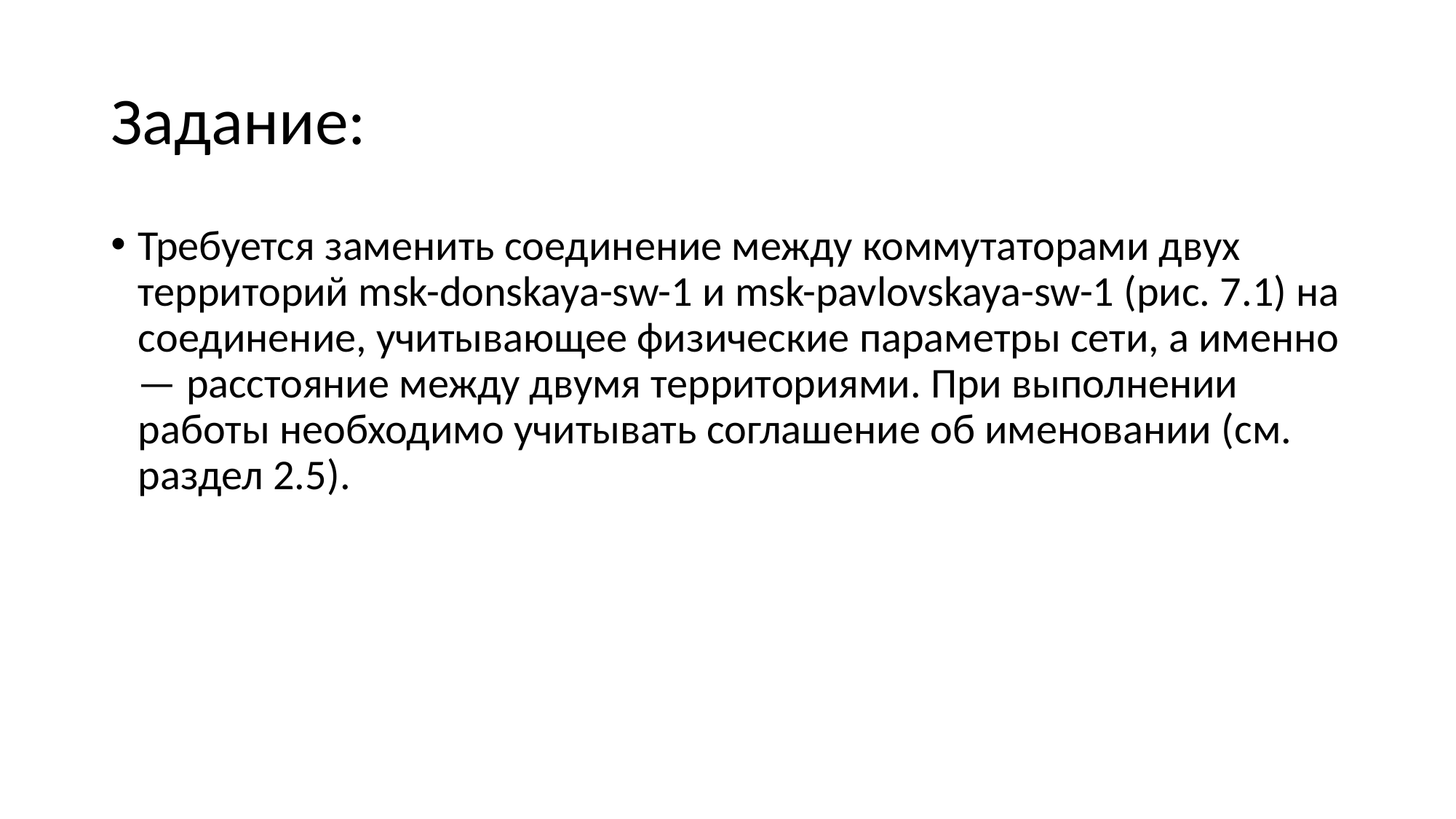

# Задание:
Требуется заменить соединение между коммутаторами двух территорий msk-donskaya-sw-1 и msk-pavlovskaya-sw-1 (рис. 7.1) на соединение, учитывающее физические параметры сети, а именно — расстояние между двумя территориями. При выполнении работы необходимо учитывать соглашение об именовании (см. раздел 2.5).